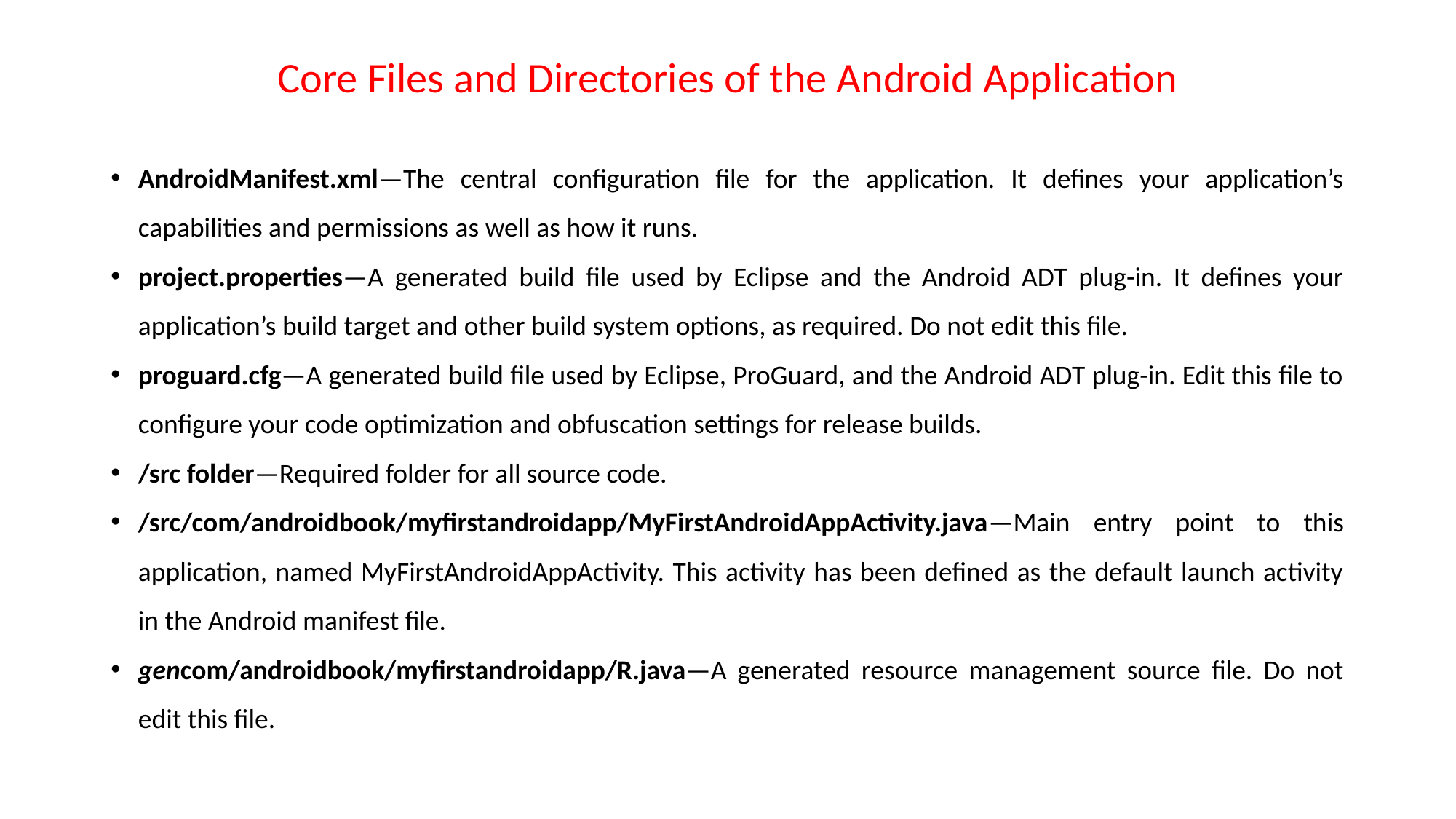

# Core Files and Directories of the Android Application
AndroidManifest.xml—The central configuration file for the application. It defines your application’s capabilities and permissions as well as how it runs.
project.properties—A generated build file used by Eclipse and the Android ADT plug-in. It defines your application’s build target and other build system options, as required. Do not edit this file.
proguard.cfg—A generated build file used by Eclipse, ProGuard, and the Android ADT plug-in. Edit this file to configure your code optimization and obfuscation settings for release builds.
/src folder—Required folder for all source code.
/src/com/androidbook/myfirstandroidapp/MyFirstAndroidAppActivity.java—Main entry point to this application, named MyFirstAndroidAppActivity. This activity has been defined as the default launch activity in the Android manifest file.
gencom/androidbook/myfirstandroidapp/R.java—A generated resource management source file. Do not edit this file.